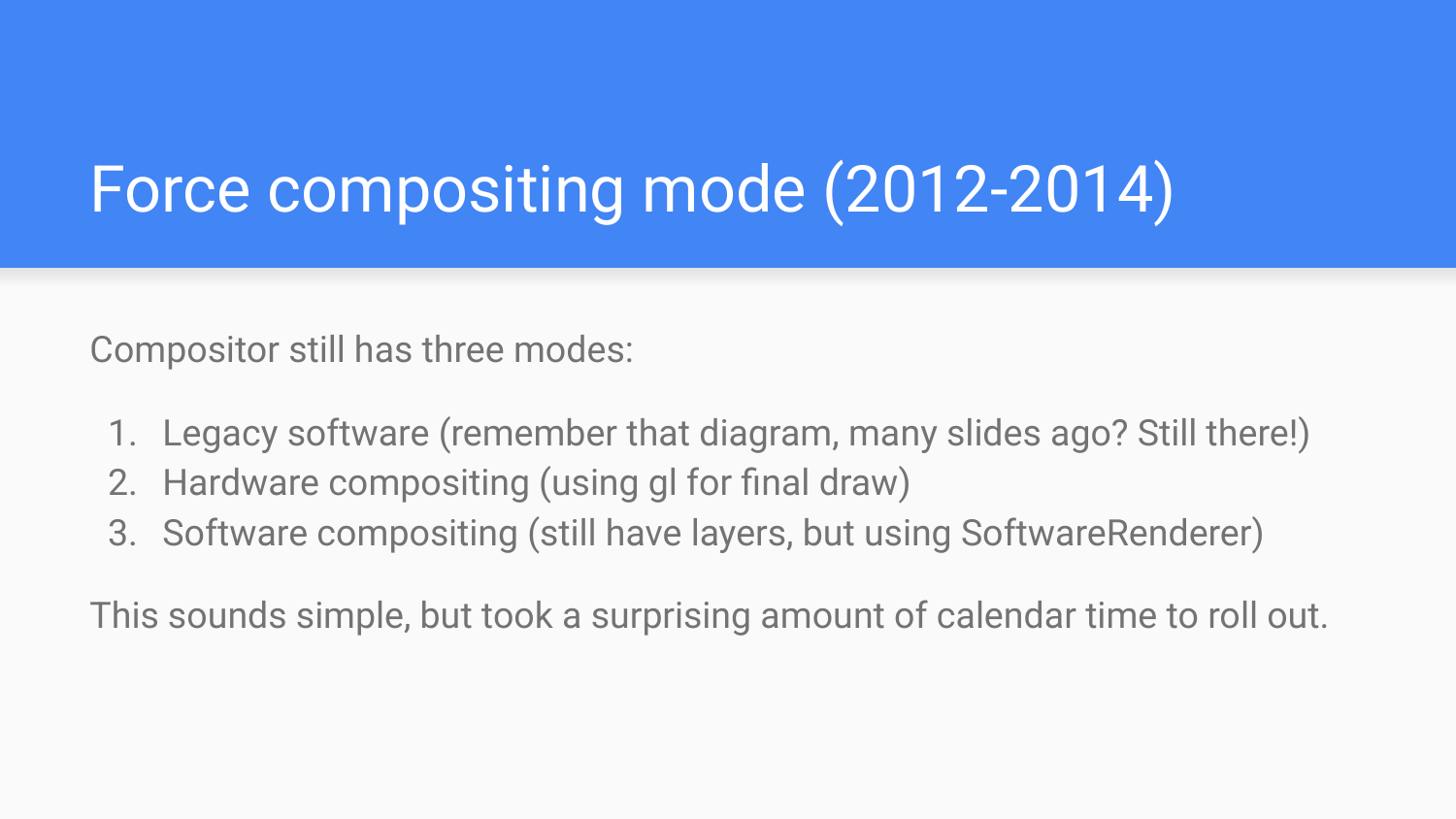

# Force compositing mode (2012-2014)
Compositor still has three modes:
Legacy software (remember that diagram, many slides ago? Still there!)
Hardware compositing (using gl for final draw)
Software compositing (still have layers, but using SoftwareRenderer)
This sounds simple, but took a surprising amount of calendar time to roll out.